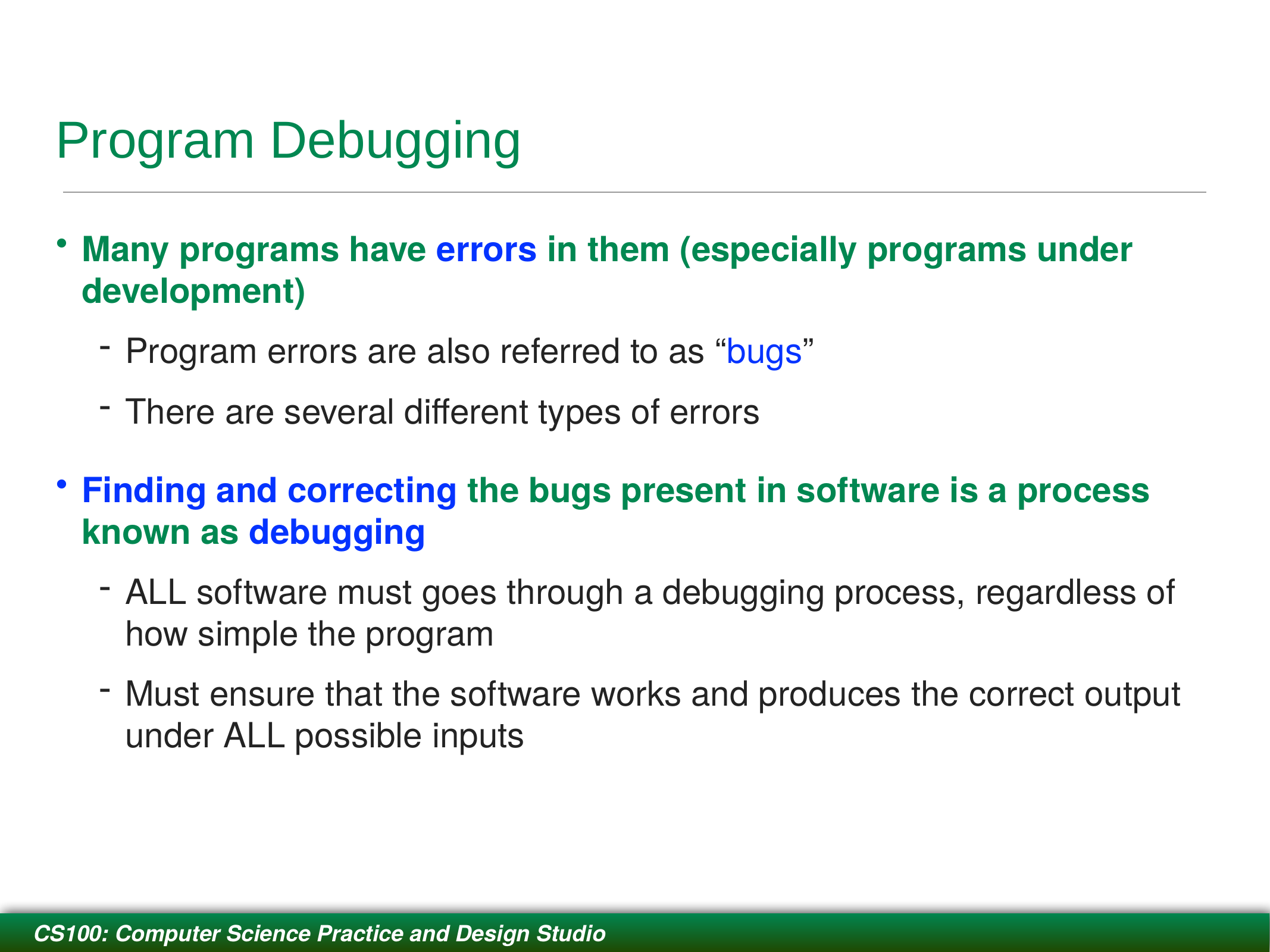

# Program Debugging
Many programs have errors in them (especially programs under development)
Program errors are also referred to as “bugs”
There are several different types of errors
Finding and correcting the bugs present in software is a process known as debugging
ALL software must goes through a debugging process, regardless of how simple the program
Must ensure that the software works and produces the correct output under ALL possible inputs
2